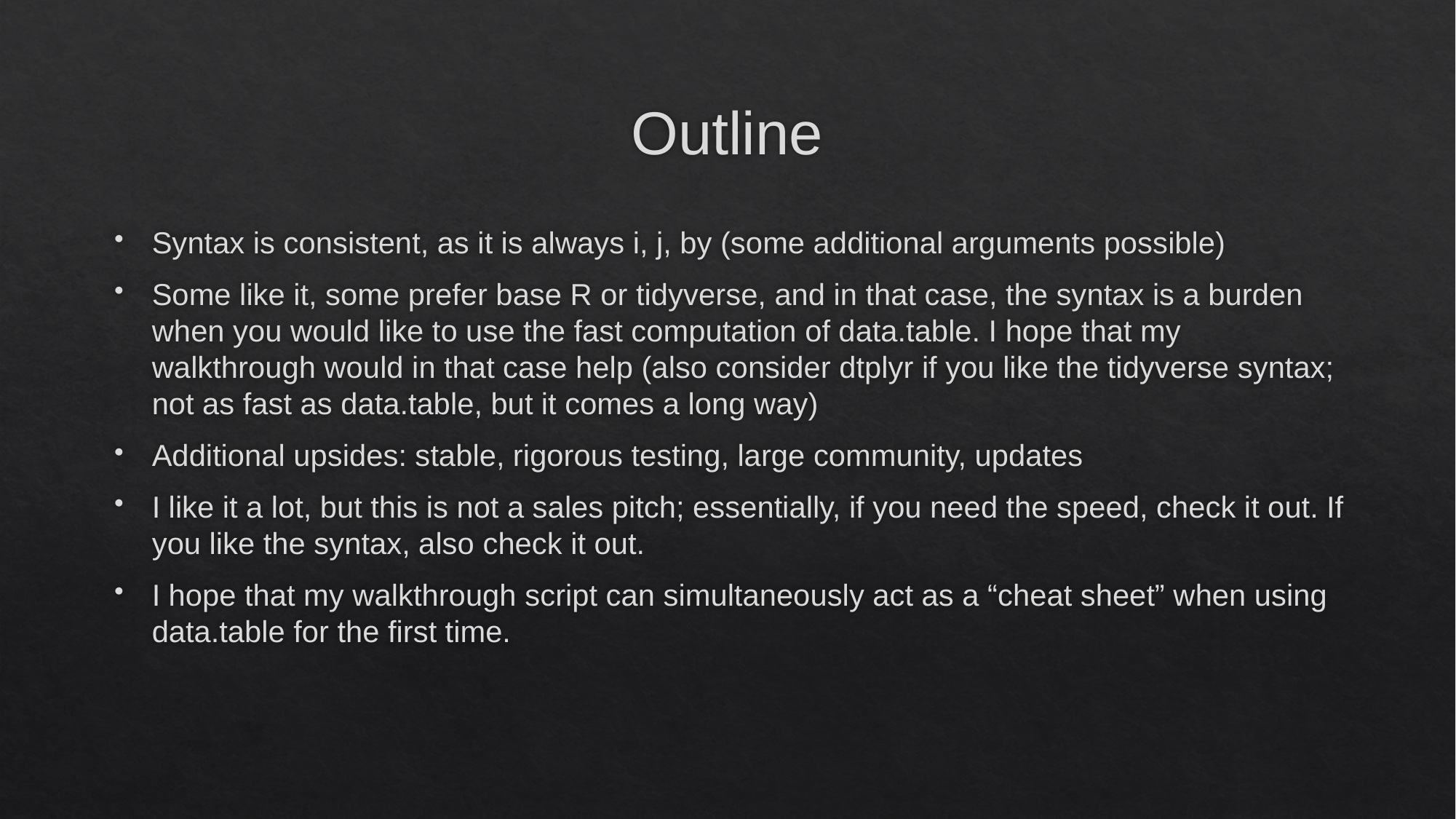

# Outline
Syntax is consistent, as it is always i, j, by (some additional arguments possible)
Some like it, some prefer base R or tidyverse, and in that case, the syntax is a burden when you would like to use the fast computation of data.table. I hope that my walkthrough would in that case help (also consider dtplyr if you like the tidyverse syntax; not as fast as data.table, but it comes a long way)
Additional upsides: stable, rigorous testing, large community, updates
I like it a lot, but this is not a sales pitch; essentially, if you need the speed, check it out. If you like the syntax, also check it out.
I hope that my walkthrough script can simultaneously act as a “cheat sheet” when using data.table for the first time.